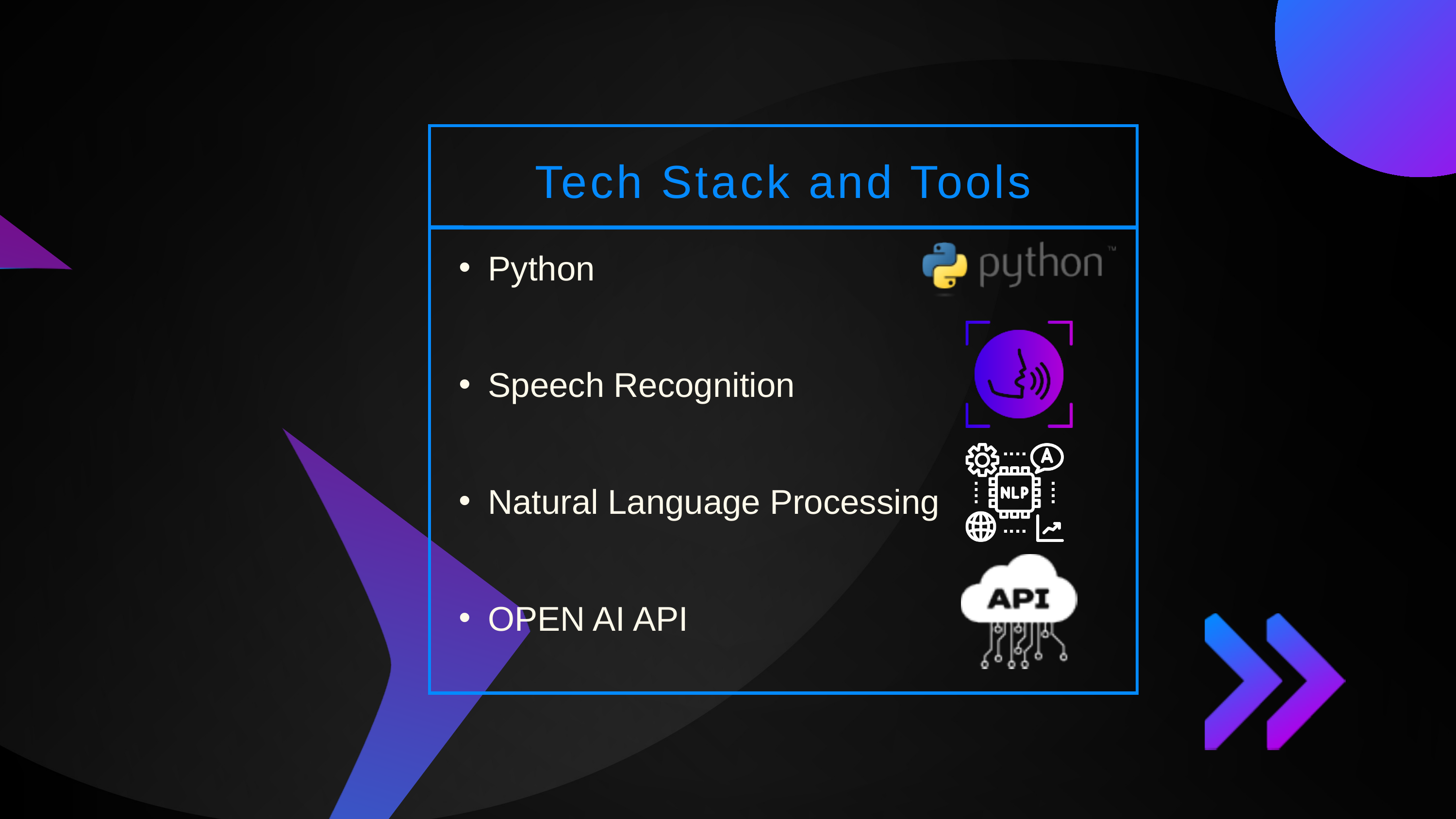

Tech Stack and Tools

Python

Speech Recognition

Natural Language Processing

OPEN AI API